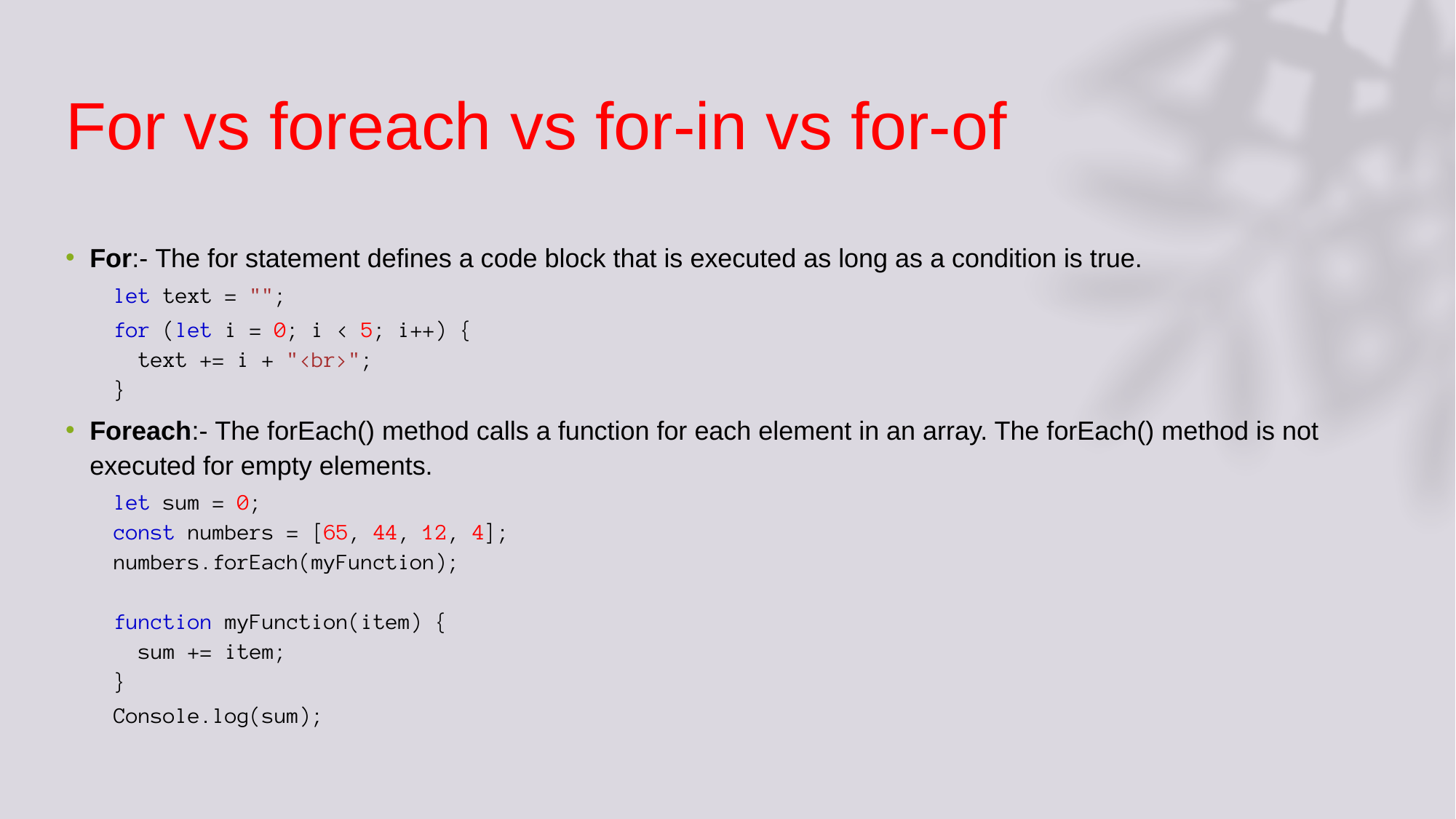

# For vs foreach vs for-in vs for-of
For:- The for statement defines a code block that is executed as long as a condition is true.
let text = "";
for (let i = 0; i < 5; i++) {
  text += i + "<br>";
}
Foreach:- The forEach() method calls a function for each element in an array. The forEach() method is not executed for empty elements.
let sum = 0;
const numbers = [65, 44, 12, 4];
numbers.forEach(myFunction);
function myFunction(item) {
  sum += item;
}
Console.log(sum);